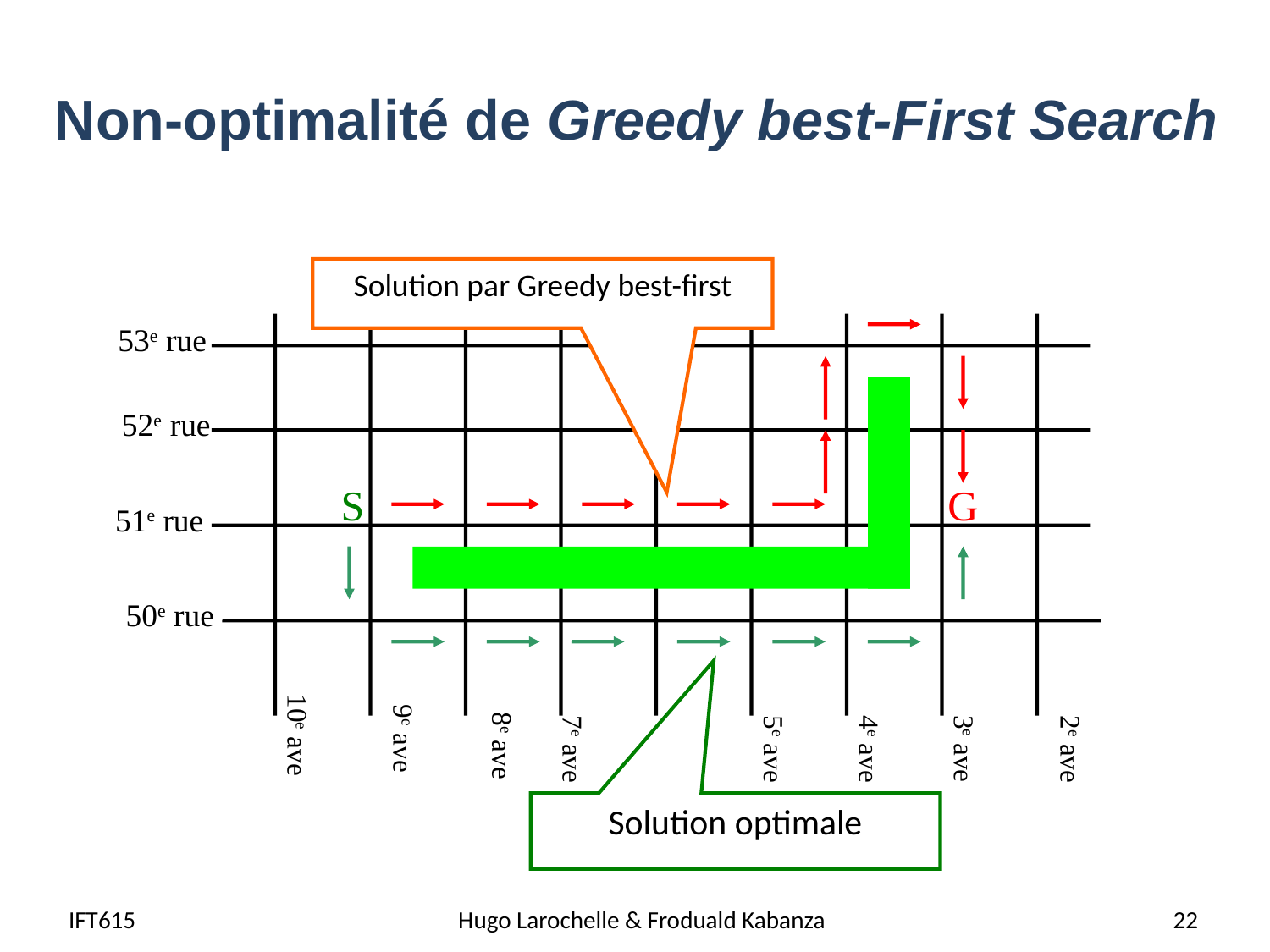

# Non-optimalité de Greedy best-First Search
Solution par Greedy best-first
53e rue

52e rue

S
G
51e rue

50e rue

10e ave
9e ave
8e ave
3e ave
7e ave
6e ave
5e ave
4e ave
2e ave
Solution optimale
IFT615
Hugo Larochelle & Froduald Kabanza
22